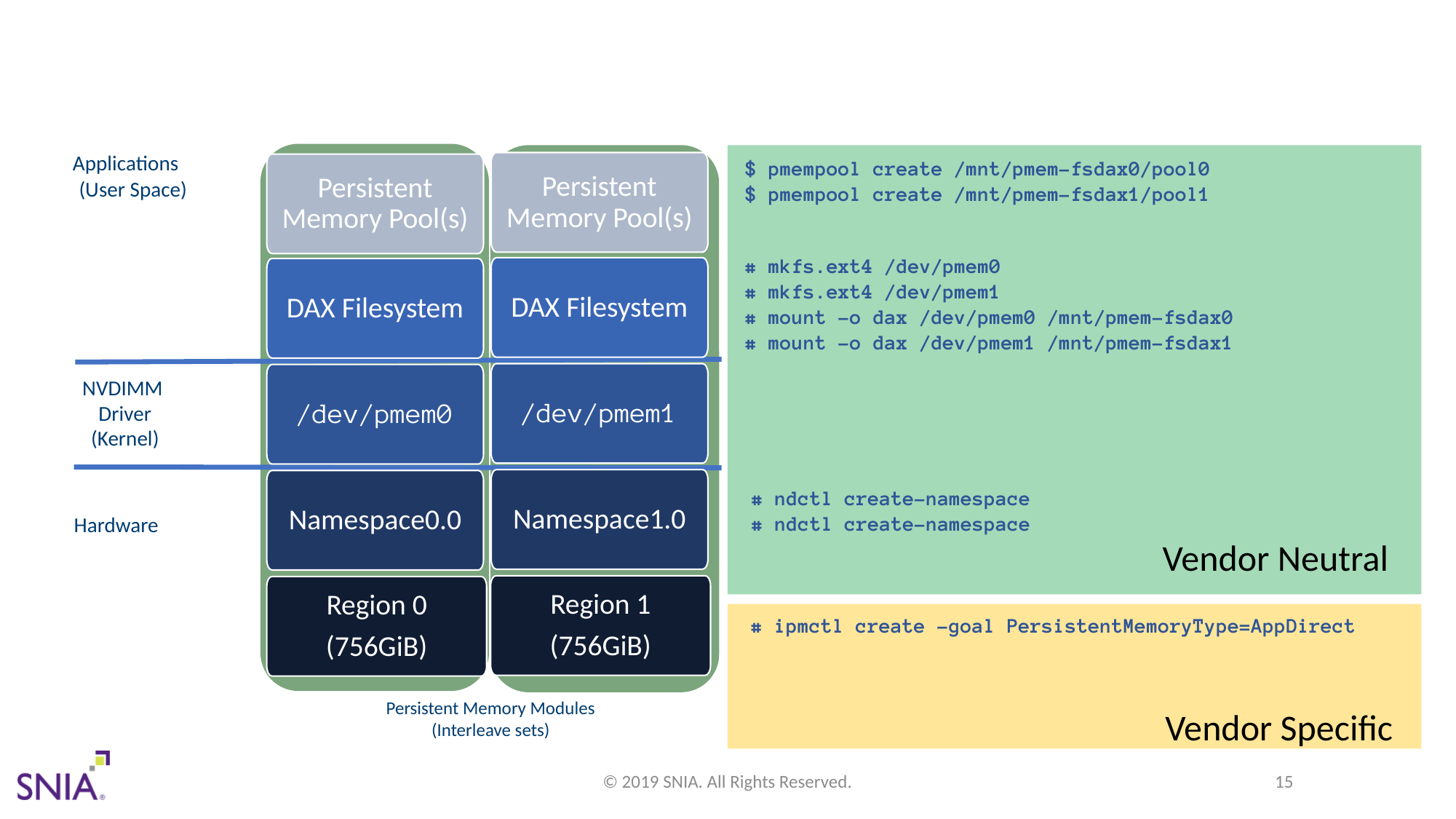

Socket 0
DCPMM
(six)
Socket 1
DCPMM
(six)
Applications
(User Space)
Persistent Memory Pool(s)
Persistent Memory Pool(s)
$ pmempool create /mnt/pmem-fsdax0/pool0
$ pmempool create /mnt/pmem-fsdax1/pool1
# mkfs.ext4 /dev/pmem0
# mkfs.ext4 /dev/pmem1
# mount –o dax /dev/pmem0 /mnt/pmem-fsdax0
# mount –o dax /dev/pmem1 /mnt/pmem-fsdax1
DAX Filesystem
DAX Filesystem
/dev/pmem1
/dev/pmem0
NVDIMM
Driver
(Kernel)
Namespace1.0
Namespace0.0
# ndctl create-namespace
# ndctl create-namespace
Hardware
Region 1
(756GiB)
Region 0
(756GiB)
# ipmctl create -goal PersistentMemoryType=AppDirect
Persistent Memory Modules
(Interleave sets)

Vendor Neutral

Vendor Specific
© 2019 SNIA. All Rights Reserved.
15